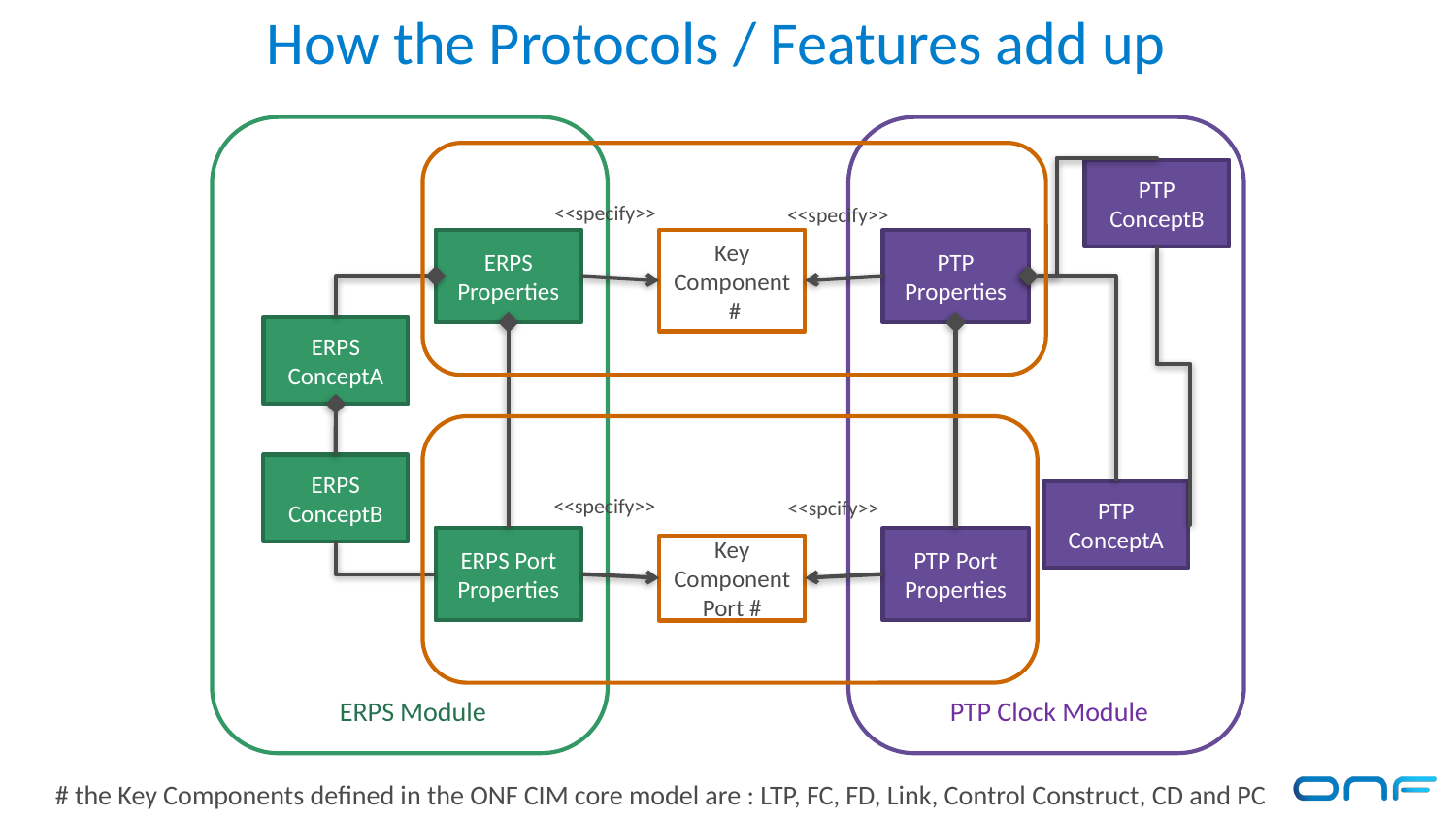

# How the Protocols / Features add up
 ERPS Module
 PTP Clock Module

PTP
ConceptB
<<specify>>
<<specify>>
ERPS
Properties
Key Component  #
PTP
Properties
ERPS
ConceptA

ERPS
ConceptB
PTP
ConceptA
<<specify>>
<<spcify>>
ERPS Port
Properties
PTP Port
Properties
Key Component Port #
# the Key Components defined in the ONF CIM core model are : LTP, FC, FD, Link, Control Construct, CD and PC